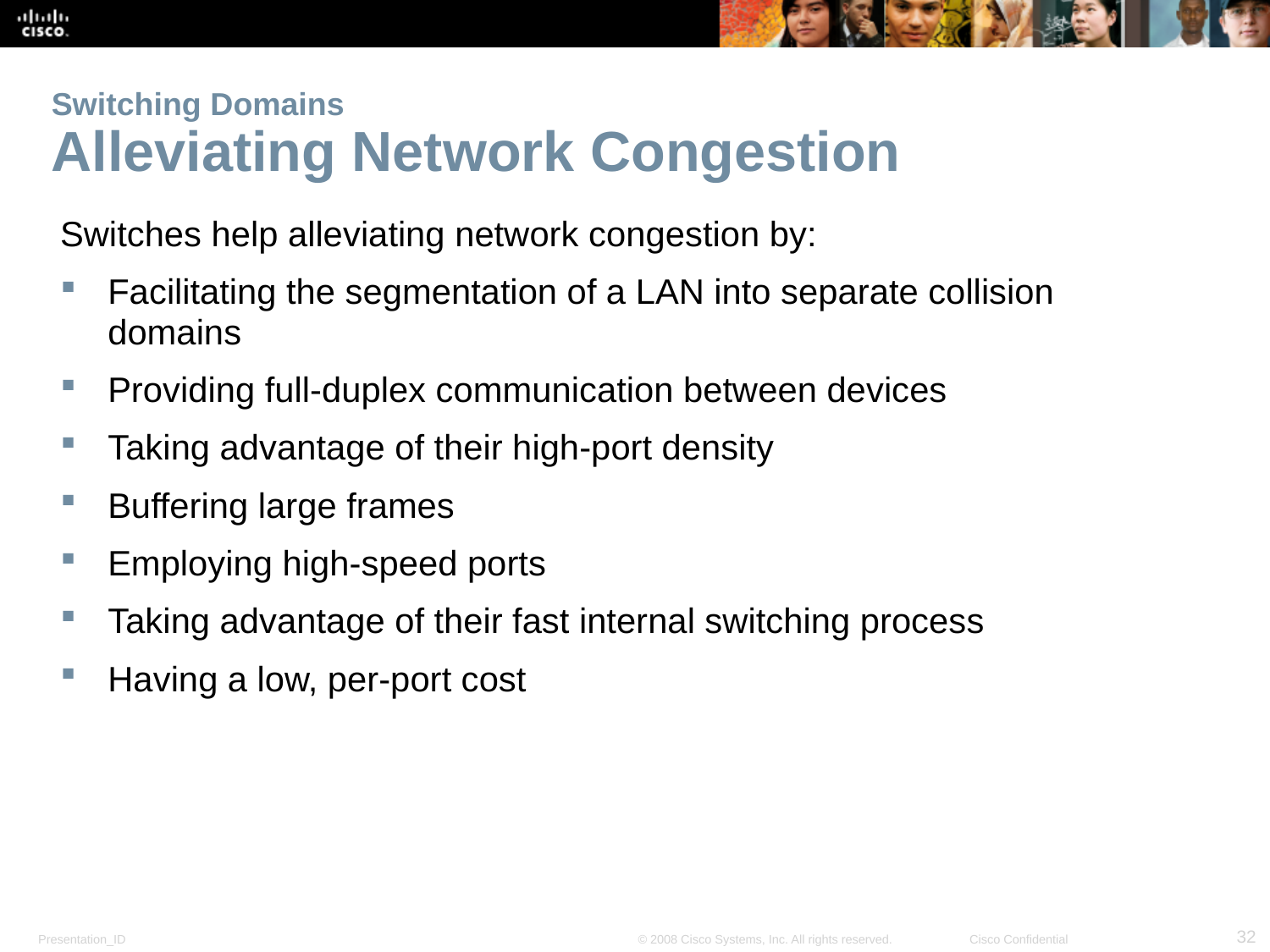

# Switching Domains Alleviating Network Congestion
Switches help alleviating network congestion by:
Facilitating the segmentation of a LAN into separate collision domains
Providing full-duplex communication between devices
Taking advantage of their high-port density
Buffering large frames
Employing high-speed ports
Taking advantage of their fast internal switching process
Having a low, per-port cost